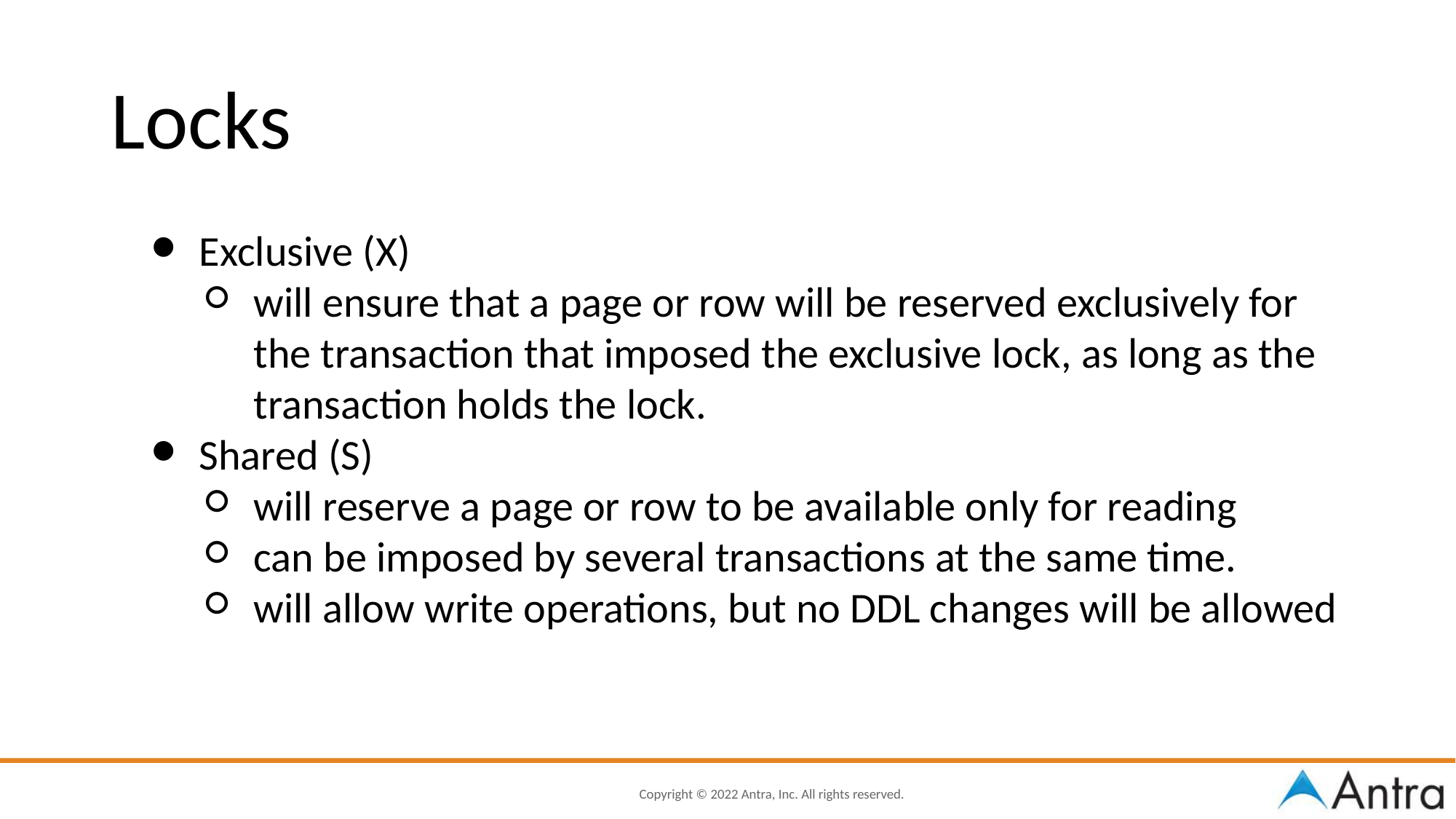

Locks
Exclusive (X)
will ensure that a page or row will be reserved exclusively for the transaction that imposed the exclusive lock, as long as the transaction holds the lock.
Shared (S)
will reserve a page or row to be available only for reading
can be imposed by several transactions at the same time.
will allow write operations, but no DDL changes will be allowed